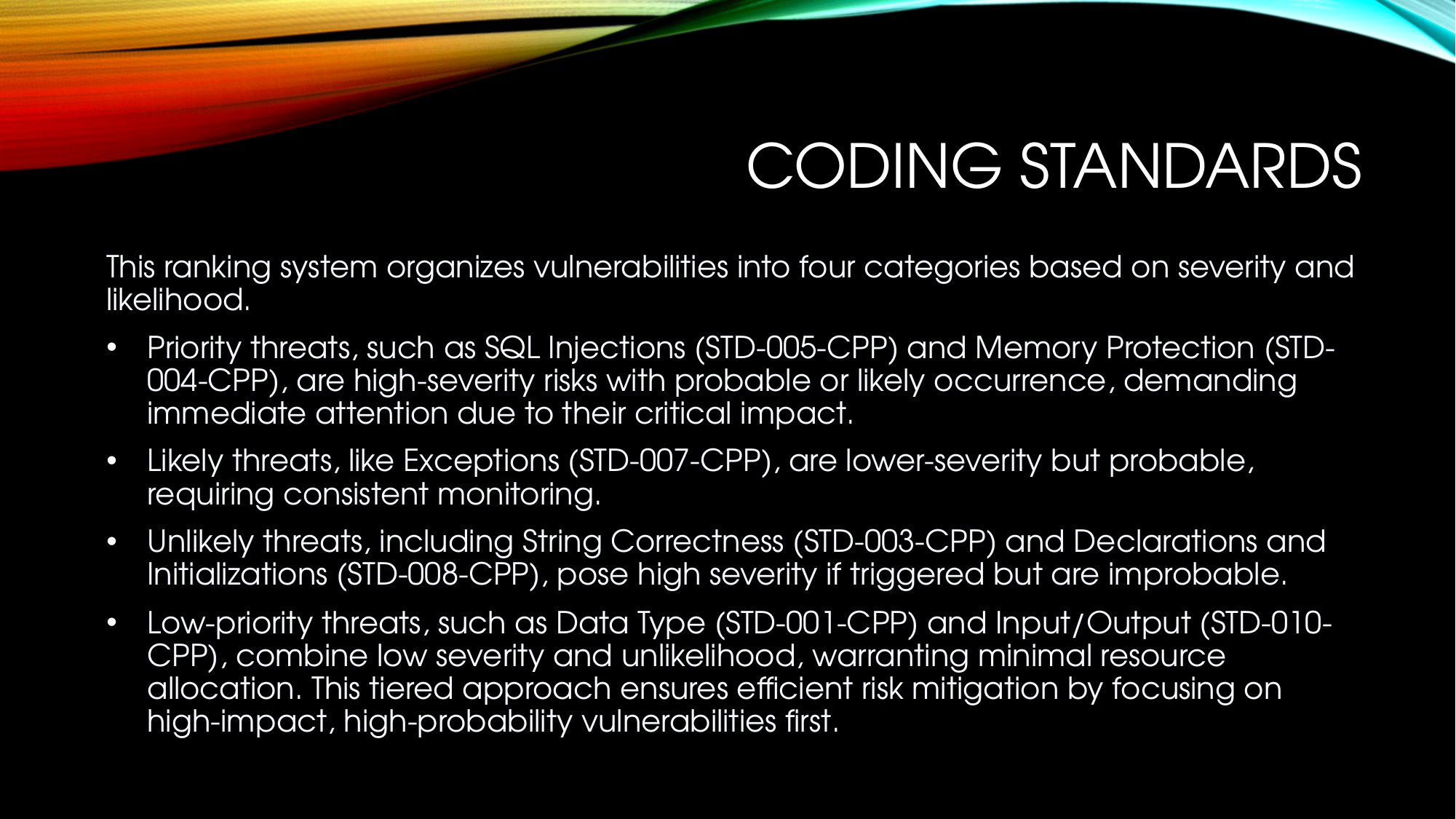

# CODING STANDARDS
This ranking system organizes vulnerabilities into four categories based on severity and likelihood.
Priority threats, such as SQL Injections (STD-005-CPP) and Memory Protection (STD-004-CPP), are high-severity risks with probable or likely occurrence, demanding immediate attention due to their critical impact.
Likely threats, like Exceptions (STD-007-CPP), are lower-severity but probable, requiring consistent monitoring.
Unlikely threats, including String Correctness (STD-003-CPP) and Declarations and Initializations (STD-008-CPP), pose high severity if triggered but are improbable.
Low-priority threats, such as Data Type (STD-001-CPP) and Input/Output (STD-010-CPP), combine low severity and unlikelihood, warranting minimal resource allocation. This tiered approach ensures efficient risk mitigation by focusing on high-impact, high-probability vulnerabilities first.